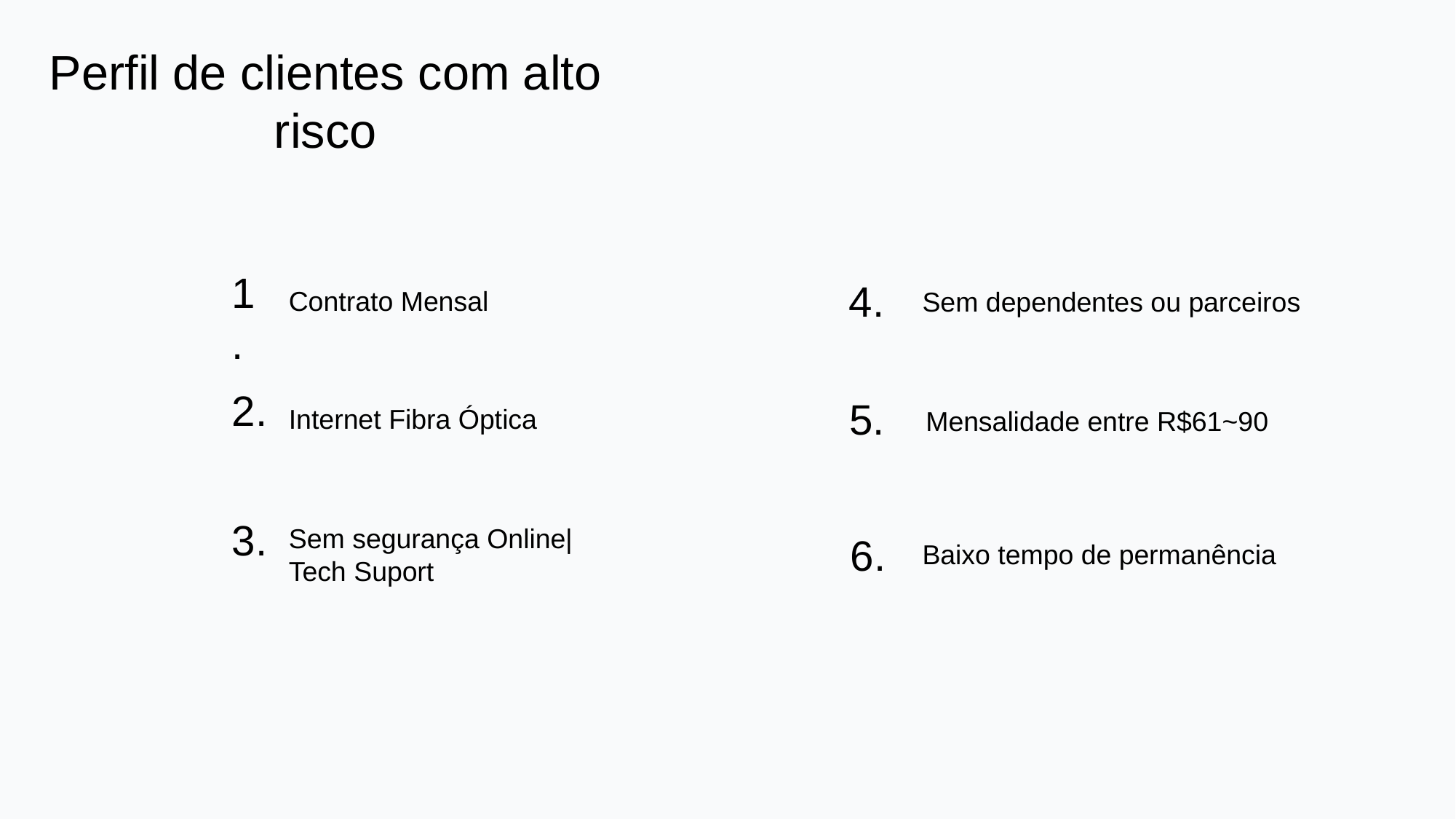

Perfil de clientes com alto risco
1.
4.
Contrato Mensal
Sem dependentes ou parceiros
2.
5.
Internet Fibra Óptica
Mensalidade entre R$61~90
3.
Sem segurança Online| Tech Suport
6.
Baixo tempo de permanência